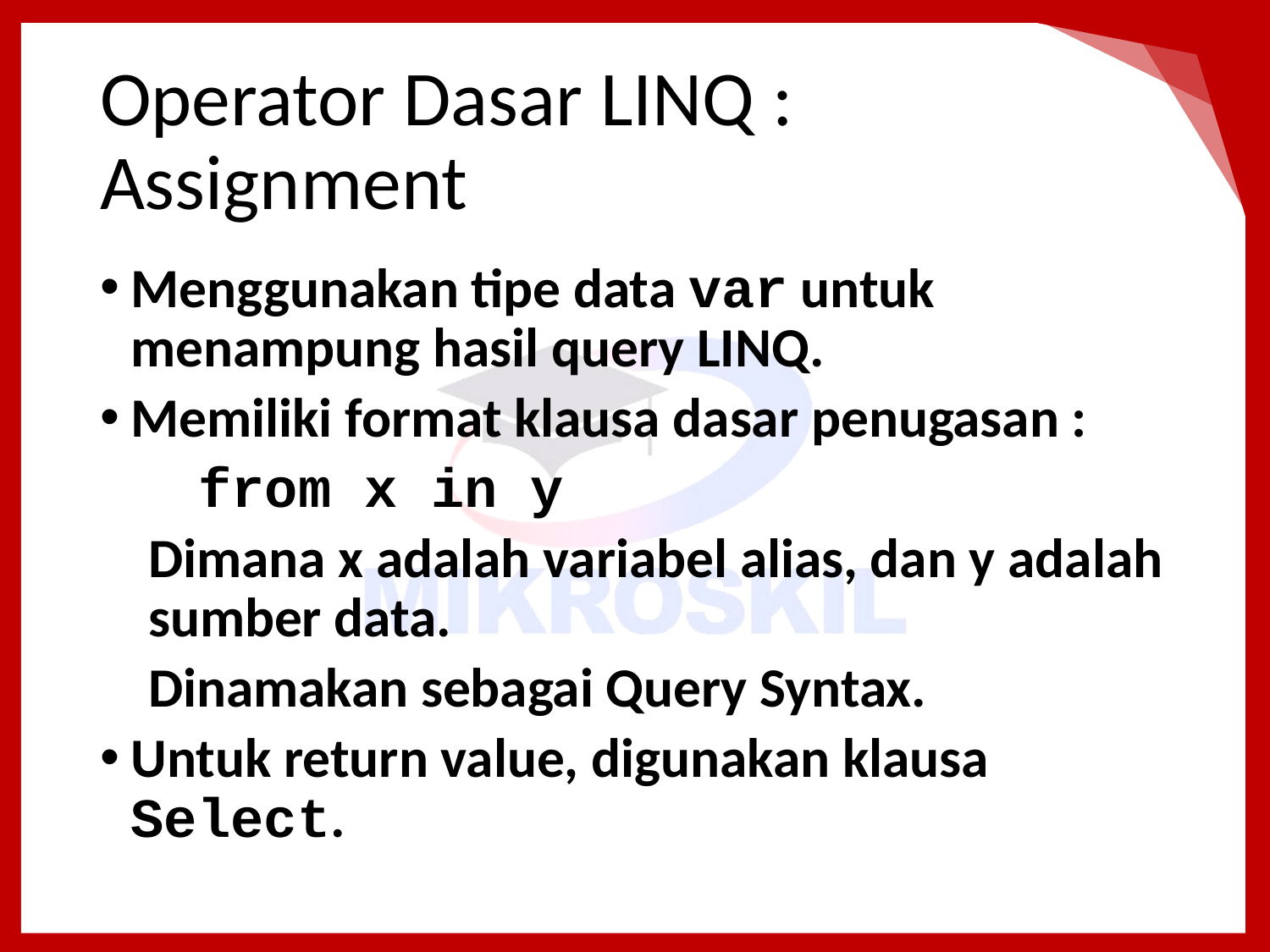

# Operator Dasar LINQ : Assignment
Menggunakan tipe data var untuk menampung hasil query LINQ.
Memiliki format klausa dasar penugasan :
from x in y
Dimana x adalah variabel alias, dan y adalah sumber data.
Dinamakan sebagai Query Syntax.
Untuk return value, digunakan klausa Select.